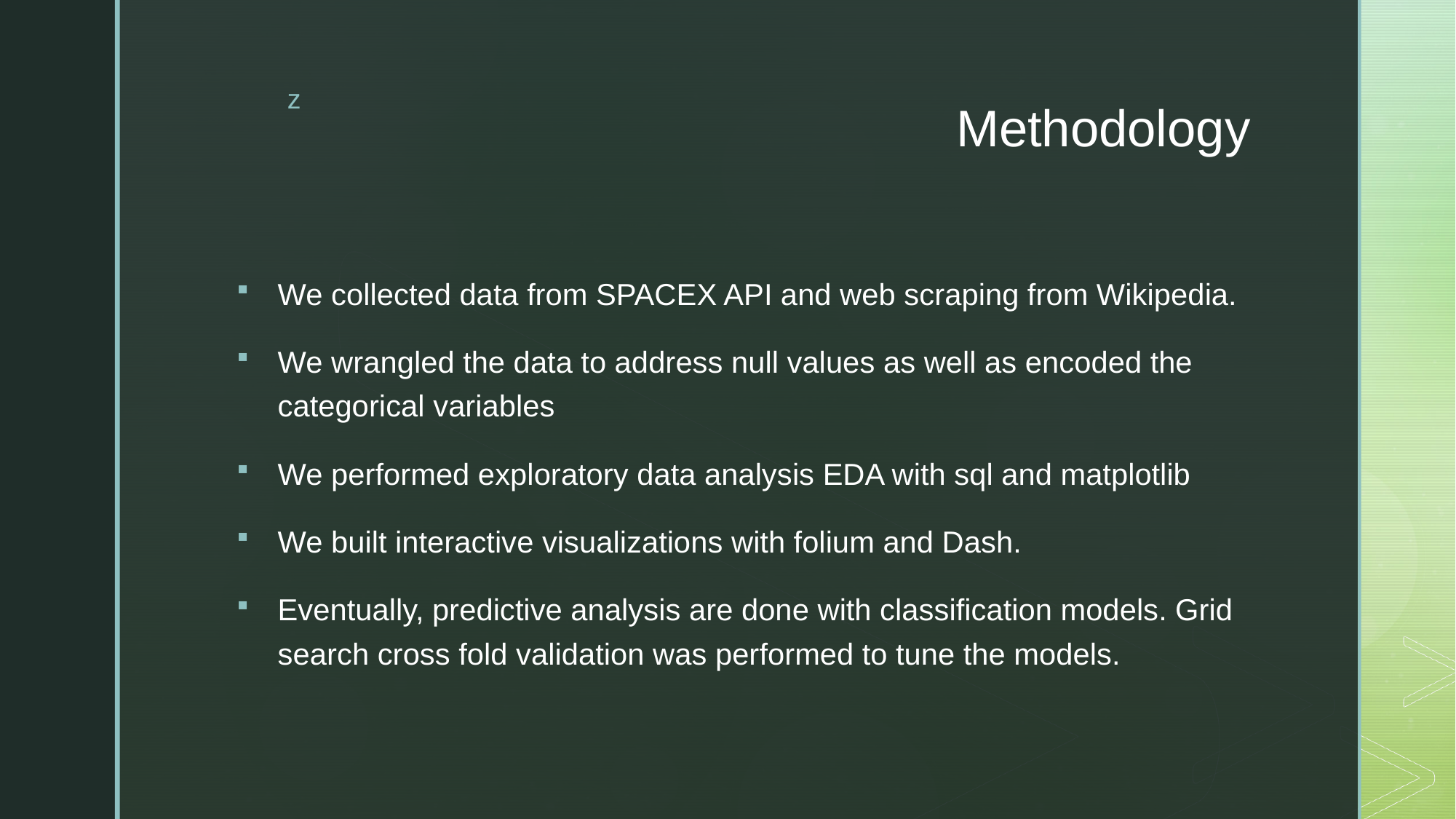

# Methodology
We collected data from SPACEX API and web scraping from Wikipedia.
We wrangled the data to address null values as well as encoded the categorical variables
We performed exploratory data analysis EDA with sql and matplotlib
We built interactive visualizations with folium and Dash.
Eventually, predictive analysis are done with classification models. Grid search cross fold validation was performed to tune the models.